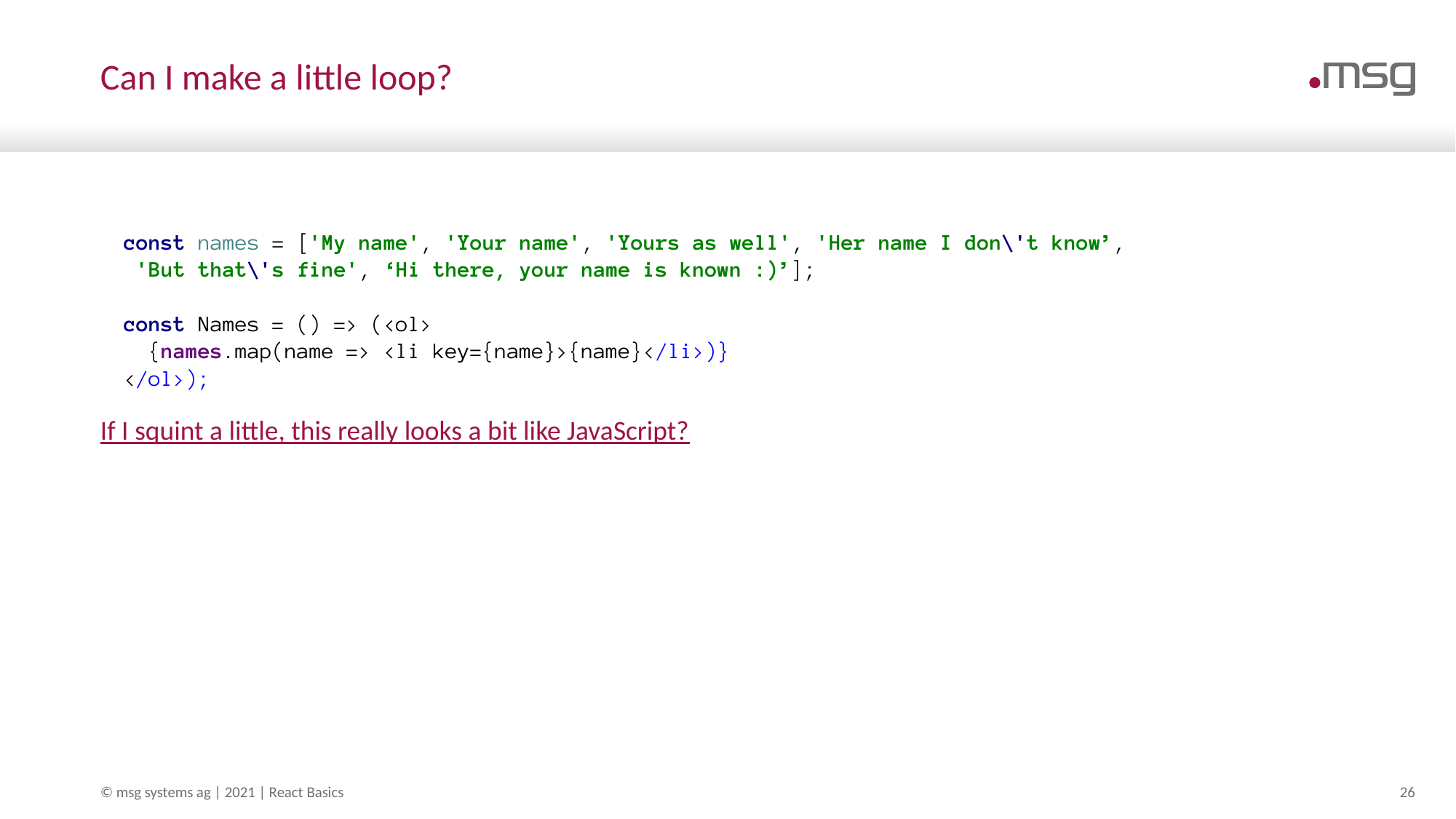

# Can I make a little loop?
const names = ['My name', 'Your name', 'Yours as well', 'Her name I don\'t know’,
 'But that\'s fine', ‘Hi there, your name is known :)’];
const Names = () => (<ol>
  {names.map(name => <li key={name}>{name}</li>)}
</ol>);
If I squint a little, this really looks a bit like JavaScript?
© msg systems ag | 2021 | React Basics
26